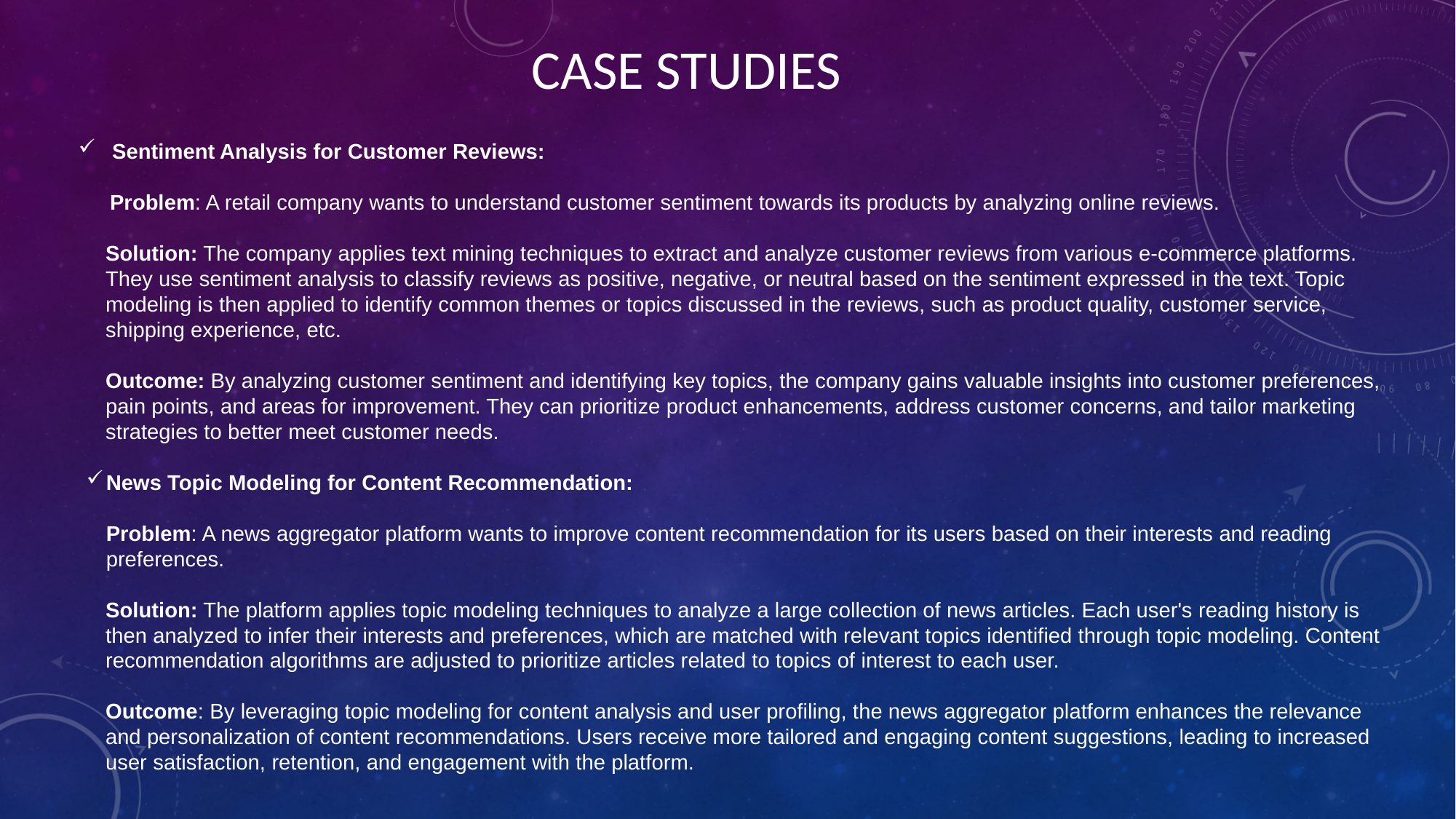

# Case studies
 Sentiment Analysis for Customer Reviews:
        Problem: A retail company wants to understand customer sentiment towards its products by analyzing online reviews.
Solution: The company applies text mining techniques to extract and analyze customer reviews from various e-commerce platforms. They use sentiment analysis to classify reviews as positive, negative, or neutral based on the sentiment expressed in the text. Topic modeling is then applied to identify common themes or topics discussed in the reviews, such as product quality, customer service, shipping experience, etc.
Outcome: By analyzing customer sentiment and identifying key topics, the company gains valuable insights into customer preferences, pain points, and areas for improvement. They can prioritize product enhancements, address customer concerns, and tailor marketing strategies to better meet customer needs.

News Topic Modeling for Content Recommendation:
Problem: A news aggregator platform wants to improve content recommendation for its users based on their interests and reading preferences.
Solution: The platform applies topic modeling techniques to analyze a large collection of news articles. Each user's reading history is then analyzed to infer their interests and preferences, which are matched with relevant topics identified through topic modeling. Content recommendation algorithms are adjusted to prioritize articles related to topics of interest to each user.
Outcome: By leveraging topic modeling for content analysis and user profiling, the news aggregator platform enhances the relevance and personalization of content recommendations. Users receive more tailored and engaging content suggestions, leading to increased user satisfaction, retention, and engagement with the platform.